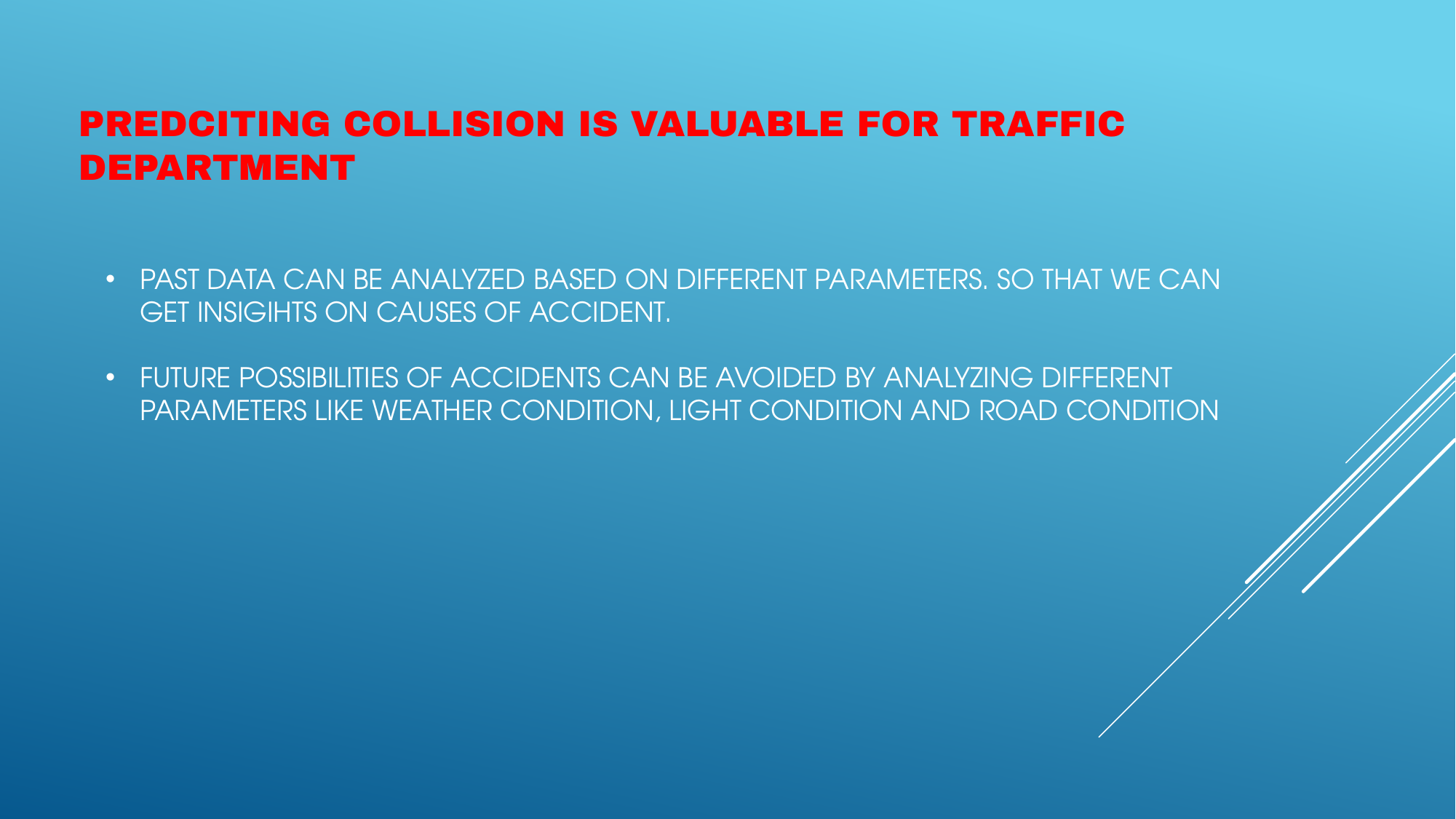

PREDCITING COLLISION IS VALUABLE FOR TRAFFIC DEPARTMENT
PAST DATA CAN BE ANALYZED BASED ON DIFFERENT PARAMETERS. SO THAT WE CAN  GET INSIGIHTS ON CAUSES OF ACCIDENT.

FUTURE POSSIBILITIES OF ACCIDENTS CAN BE AVOIDED BY ANALYZING DIFFERENT PARAMETERS LIKE WEATHER CONDITION, LIGHT CONDITION AND ROAD CONDITION